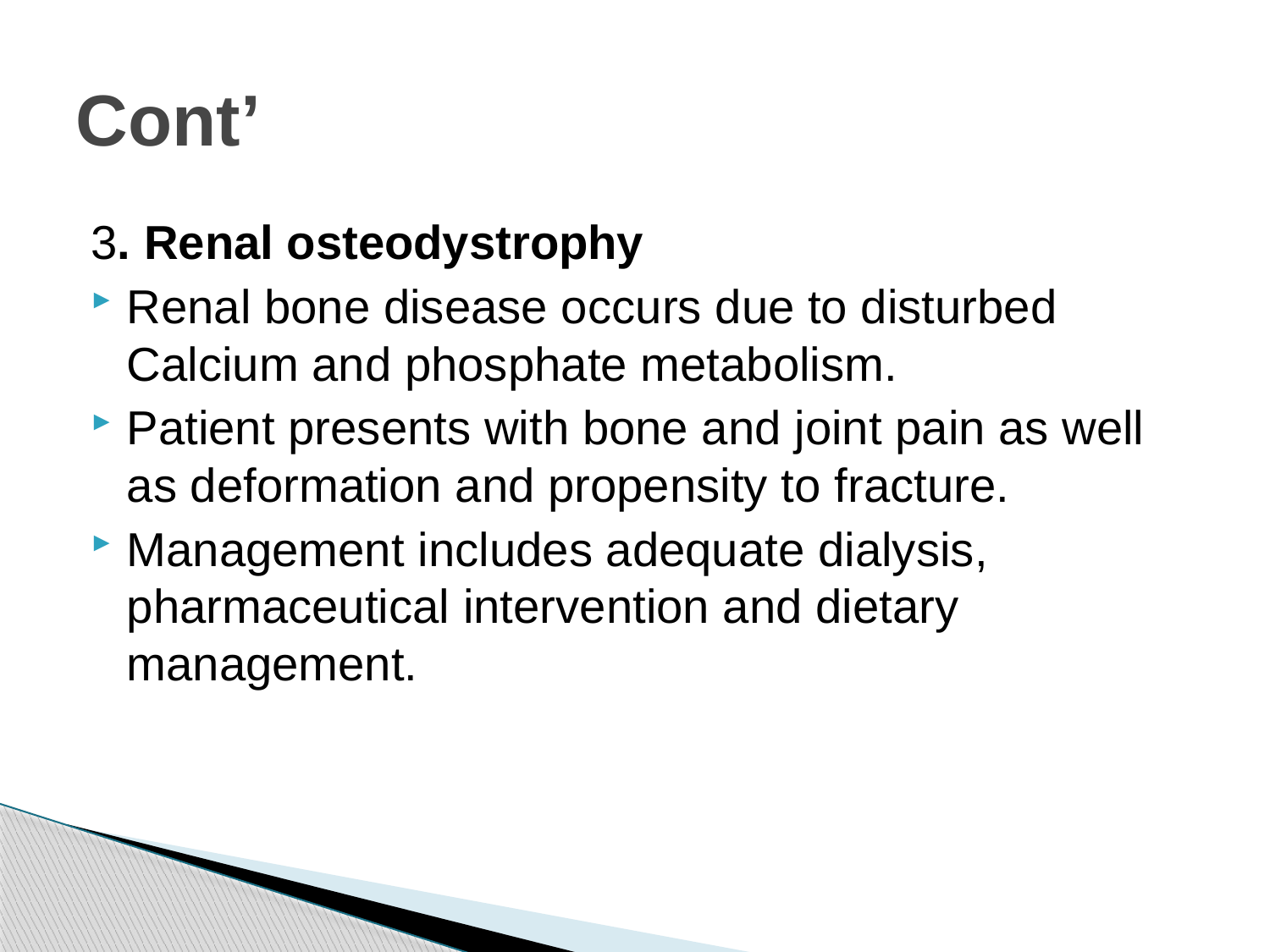

# Cont’
3. Renal osteodystrophy
Renal bone disease occurs due to disturbed Calcium and phosphate metabolism.
Patient presents with bone and joint pain as well as deformation and propensity to fracture.
Management includes adequate dialysis, pharmaceutical intervention and dietary management.